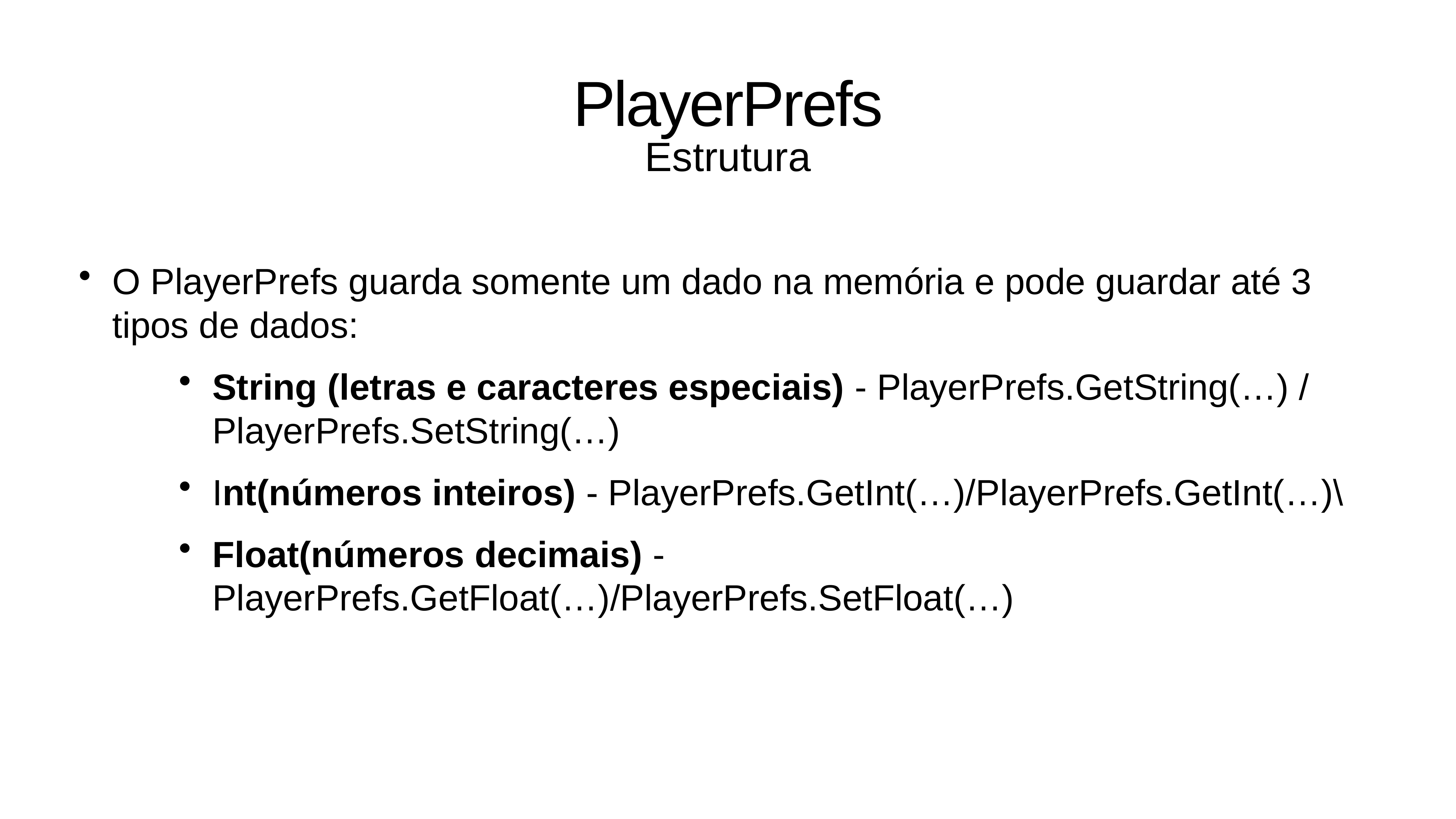

# PlayerPrefs
Estrutura
O PlayerPrefs guarda somente um dado na memória e pode guardar até 3 tipos de dados:
String (letras e caracteres especiais) - PlayerPrefs.GetString(…) / PlayerPrefs.SetString(…)
Int(números inteiros) - PlayerPrefs.GetInt(…)/PlayerPrefs.GetInt(…)\
Float(números decimais) - PlayerPrefs.GetFloat(…)/PlayerPrefs.SetFloat(…)